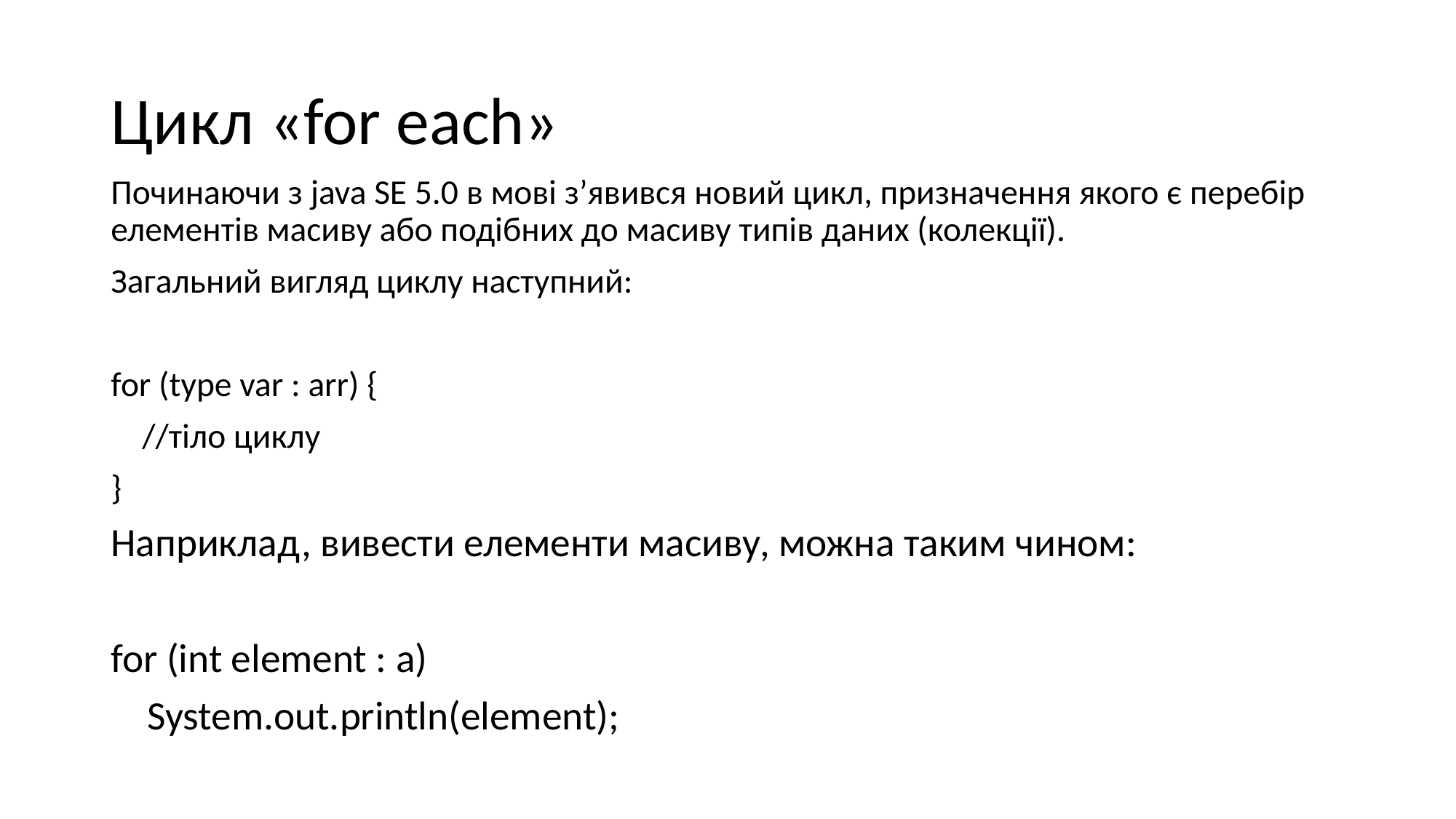

# Цикл «for each»
Починаючи з java SE 5.0 в мові з’явився новий цикл, призначення якого є перебір елементів масиву або подібних до масиву типів даних (колекції).
Загальний вигляд циклу наступний:

for (type var : arr) {
    //тіло циклу
}
Наприклад, вивести елементи масиву, можна таким чином:

for (int element : a)
    System.out.println(element);